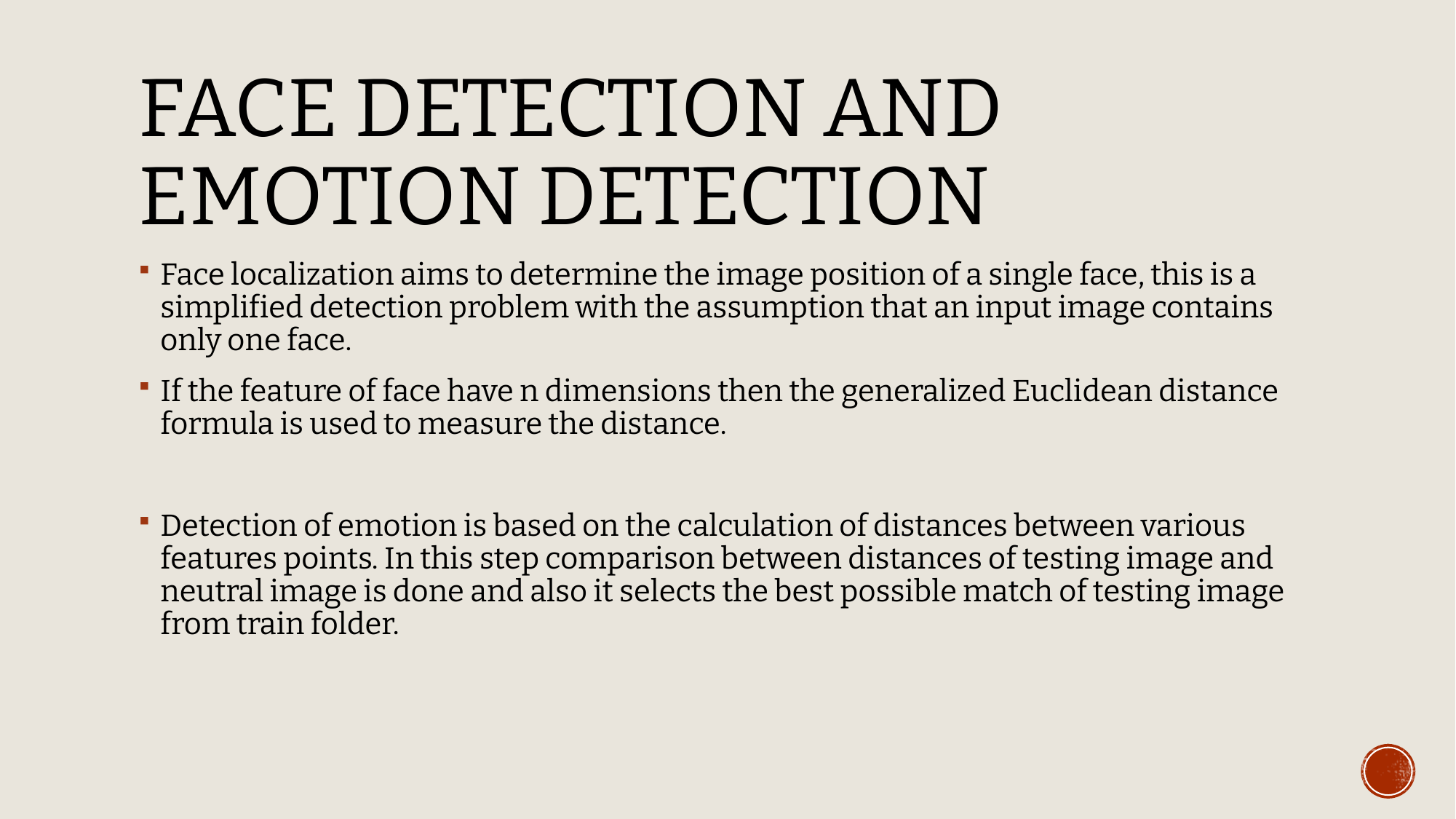

# Face detection and emotion detection
Face localization aims to determine the image position of a single face, this is a simplified detection problem with the assumption that an input image contains only one face.
If the feature of face have n dimensions then the generalized Euclidean distance formula is used to measure the distance.

Detection of emotion is based on the calculation of distances between various features points. In this step comparison between distances of testing image and neutral image is done and also it selects the best possible match of testing image from train folder.